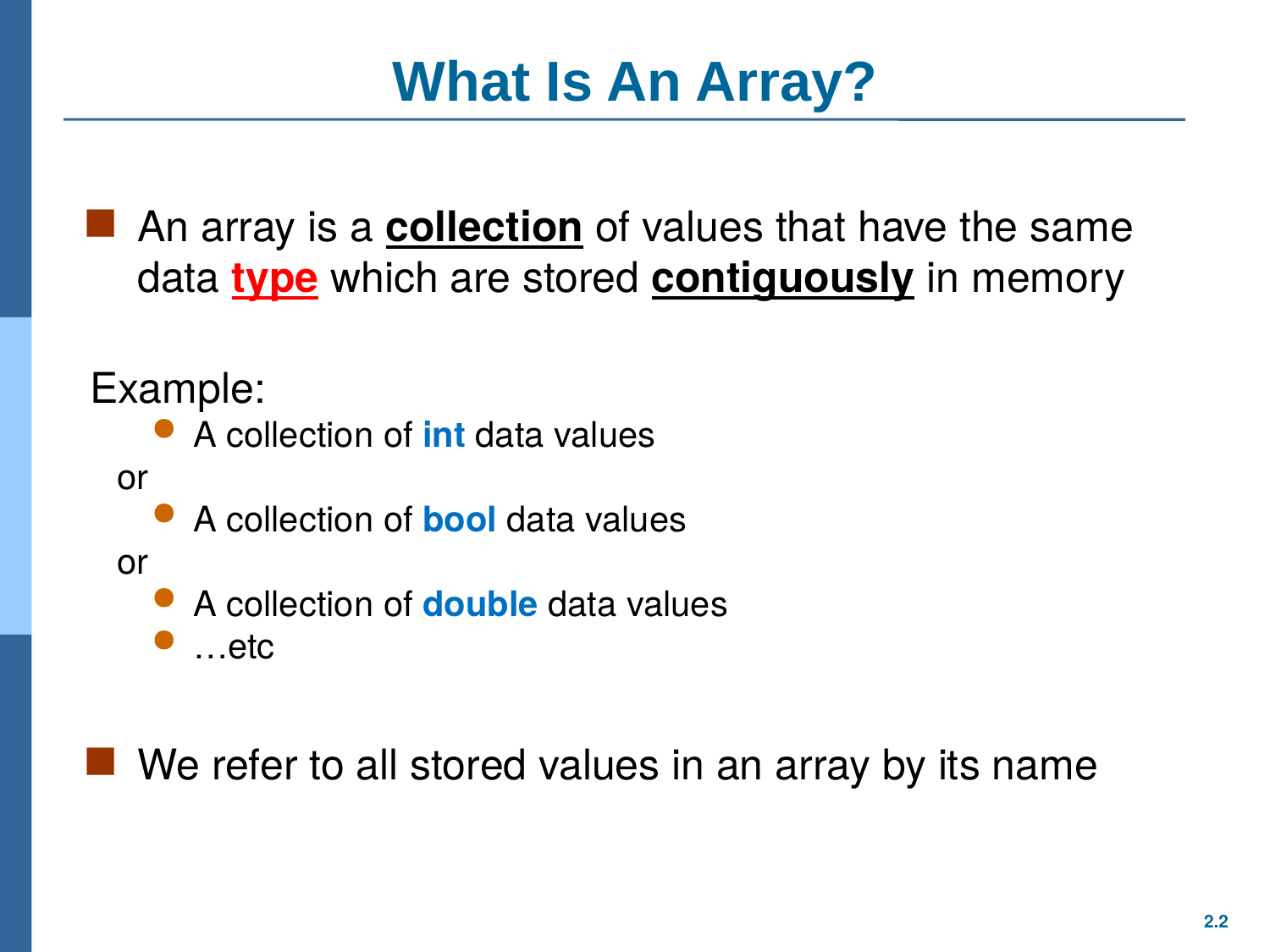

# What Is An Array?
An array is a collection of values that have the same data type which are stored contiguously in memory

Example:
A collection of int data values
  or
A collection of bool data values
  or
A collection of double data values
…etc

We refer to all stored values in an array by its name